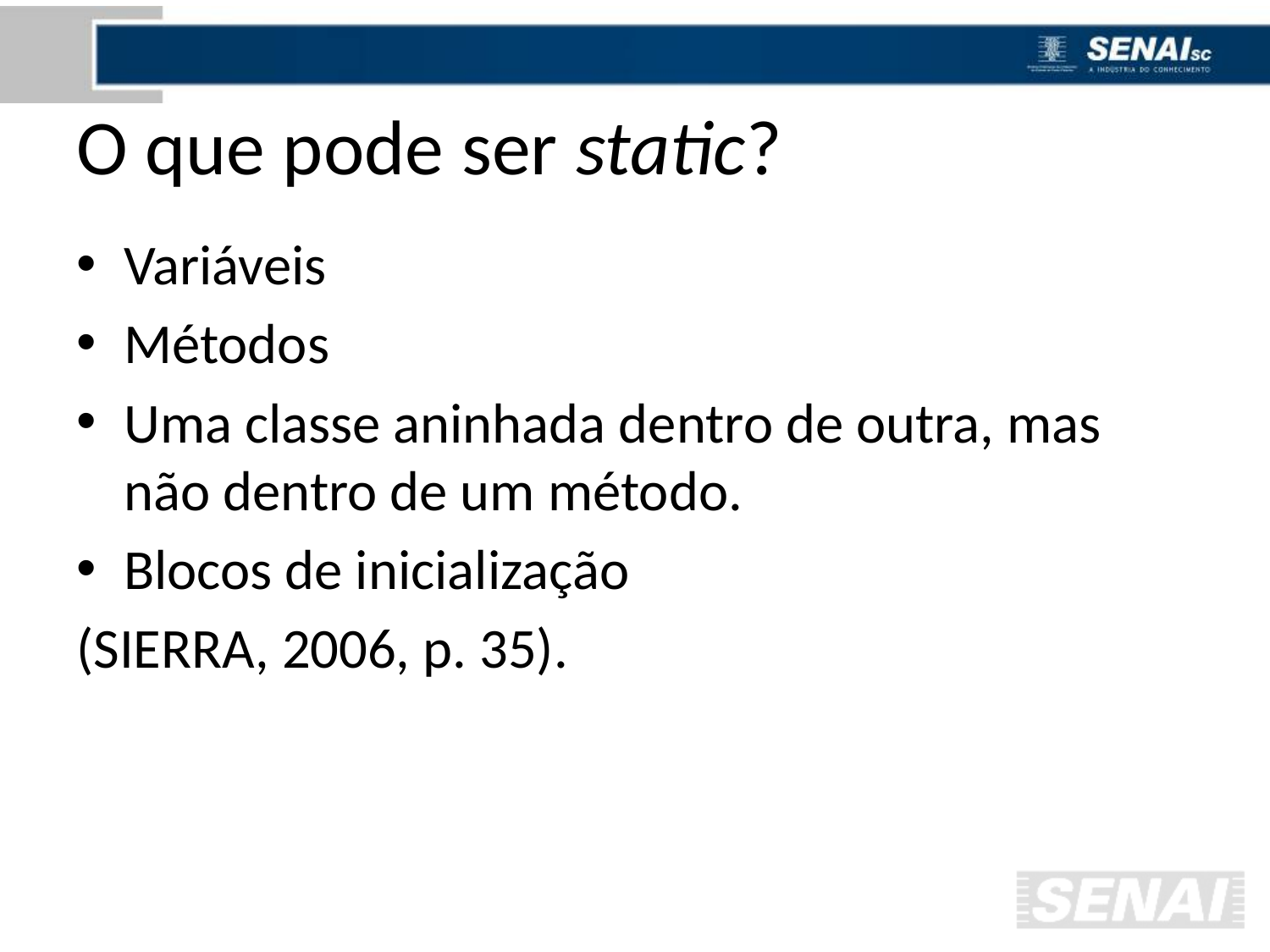

# O que pode ser static?
Variáveis
Métodos
Uma classe aninhada dentro de outra, mas não dentro de um método.
Blocos de inicialização
(SIERRA, 2006, p. 35).